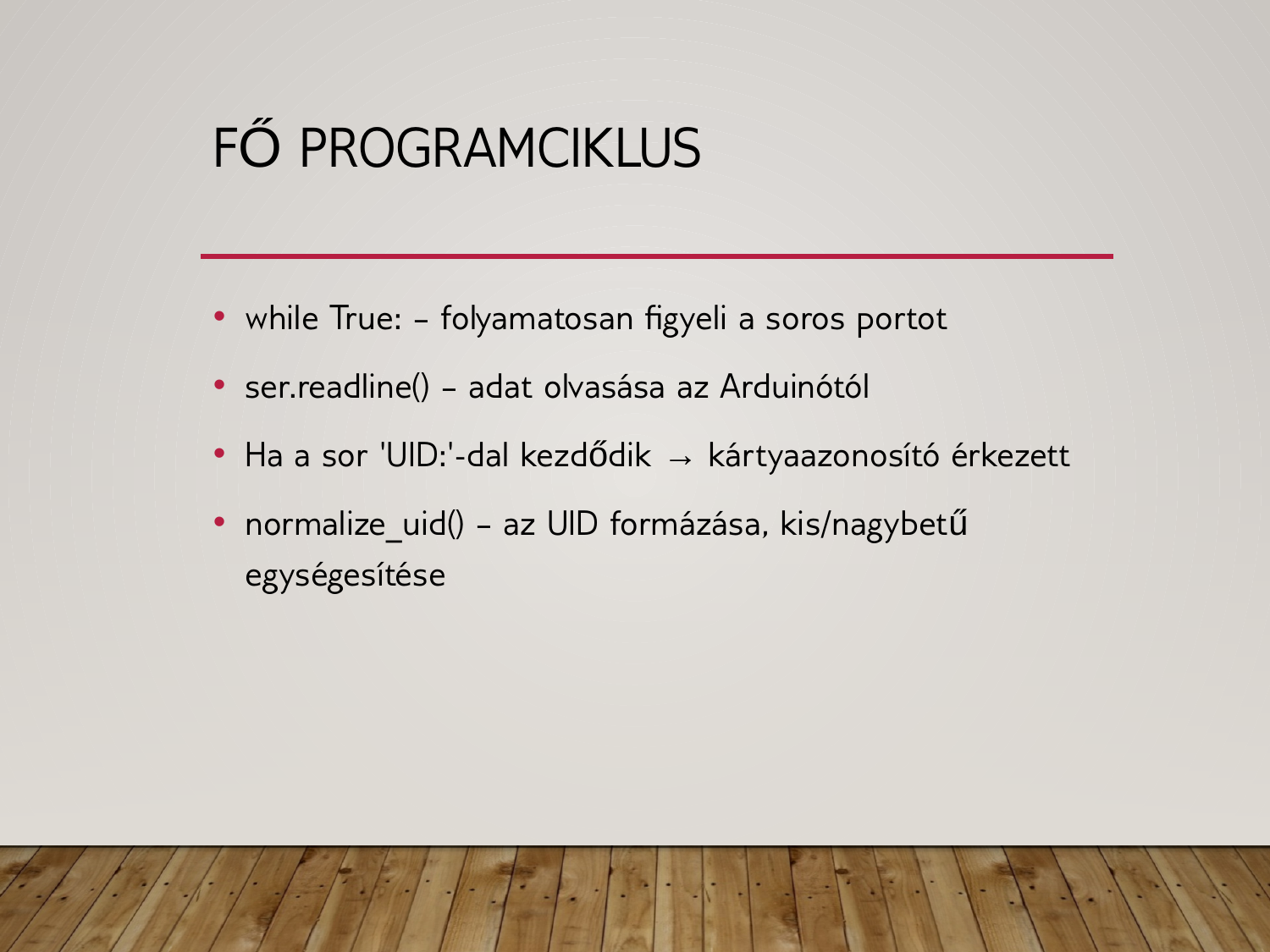

# Fő programciklus
while True: – folyamatosan figyeli a soros portot
ser.readline() – adat olvasása az Arduinótól
Ha a sor 'UID:'-dal kezdődik → kártyaazonosító érkezett
normalize_uid() – az UID formázása, kis/nagybetű egységesítése